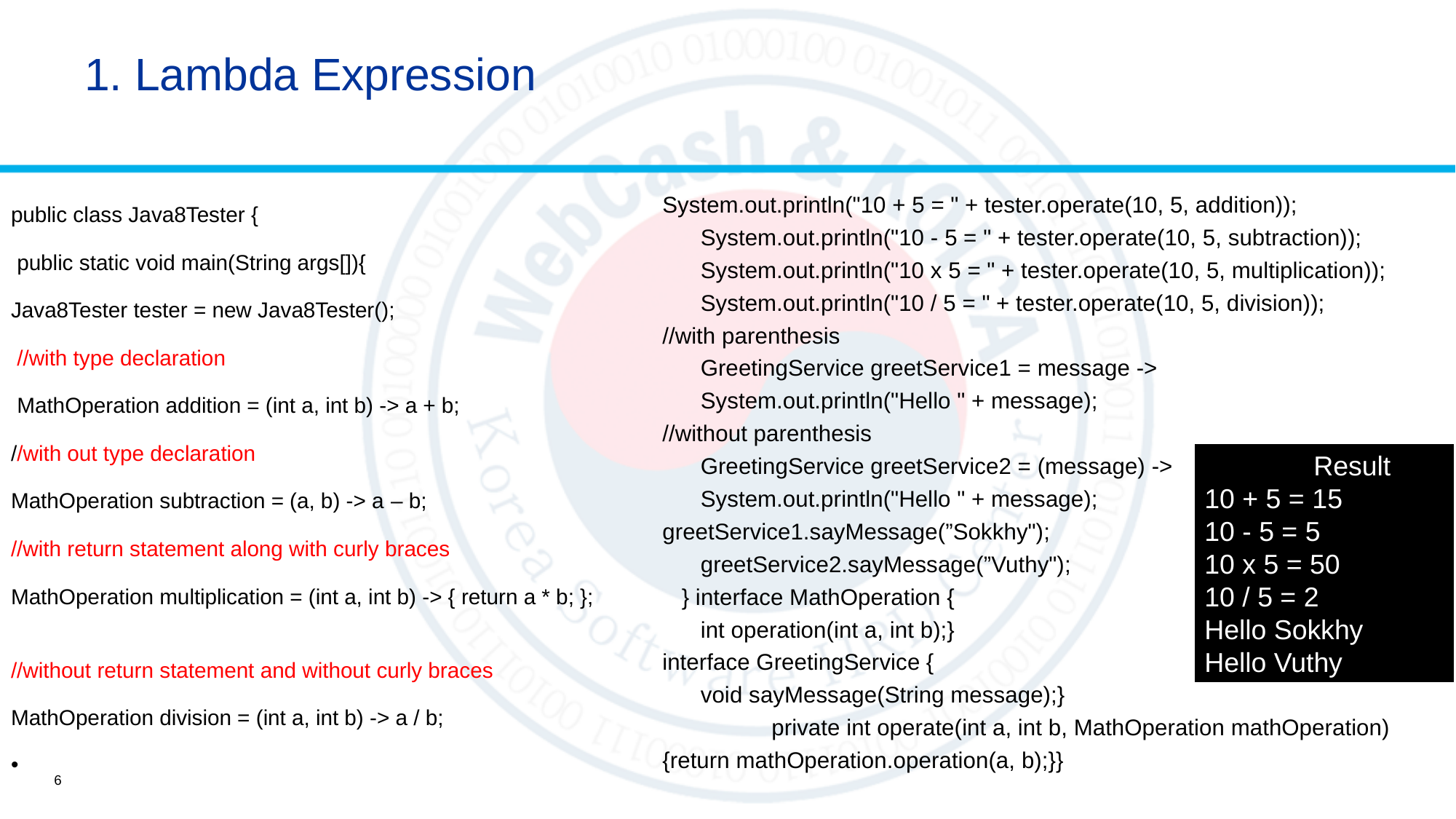

# 1. Lambda Expression
System.out.println("10 + 5 = " + tester.operate(10, 5, addition));
      System.out.println("10 - 5 = " + tester.operate(10, 5, subtraction));
      System.out.println("10 x 5 = " + tester.operate(10, 5, multiplication));
      System.out.println("10 / 5 = " + tester.operate(10, 5, division));
//with parenthesis
      GreetingService greetService1 = message ->
      System.out.println("Hello " + message);
//without parenthesis
      GreetingService greetService2 = (message) ->
      System.out.println("Hello " + message);
greetService1.sayMessage(”Sokkhy");
      greetService2.sayMessage(”Vuthy");
   } interface MathOperation {
      int operation(int a, int b);}
interface GreetingService {
      void sayMessage(String message);}
	private int operate(int a, int b, MathOperation mathOperation){return mathOperation.operation(a, b);}}
public class Java8Tester {
 public static void main(String args[]){
Java8Tester tester = new Java8Tester();
 //with type declaration
 MathOperation addition = (int a, int b) -> a + b;
//with out type declaration
MathOperation subtraction = (a, b) -> a – b;
//with return statement along with curly braces
MathOperation multiplication = (int a, int b) -> { return a * b; };
//without return statement and without curly braces
MathOperation division = (int a, int b) -> a / b;

	Result
10 + 5 = 15
10 - 5 = 5
10 x 5 = 50
10 / 5 = 2
Hello Sokkhy
Hello Vuthy
6